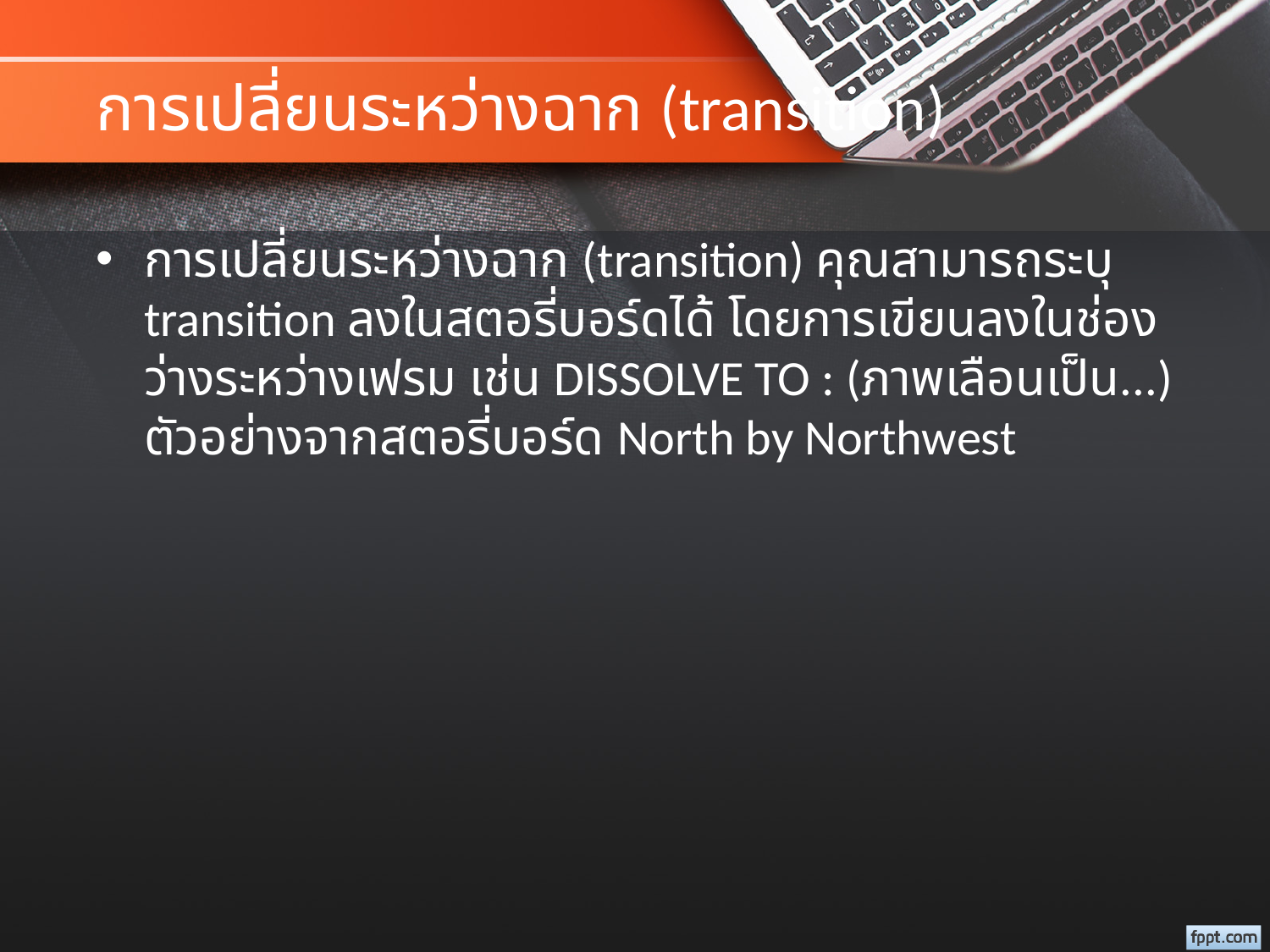

# การเปลี่ยนระหว่างฉาก (transition)
การเปลี่ยนระหว่างฉาก (transition) คุณสามารถระบุ transition ลงในสตอรี่บอร์ดได้ โดยการเขียนลงในช่องว่างระหว่างเฟรม เช่น DISSOLVE TO : (ภาพเลือนเป็น...)
ตัวอย่างจากสตอรี่บอร์ด North by Northwest